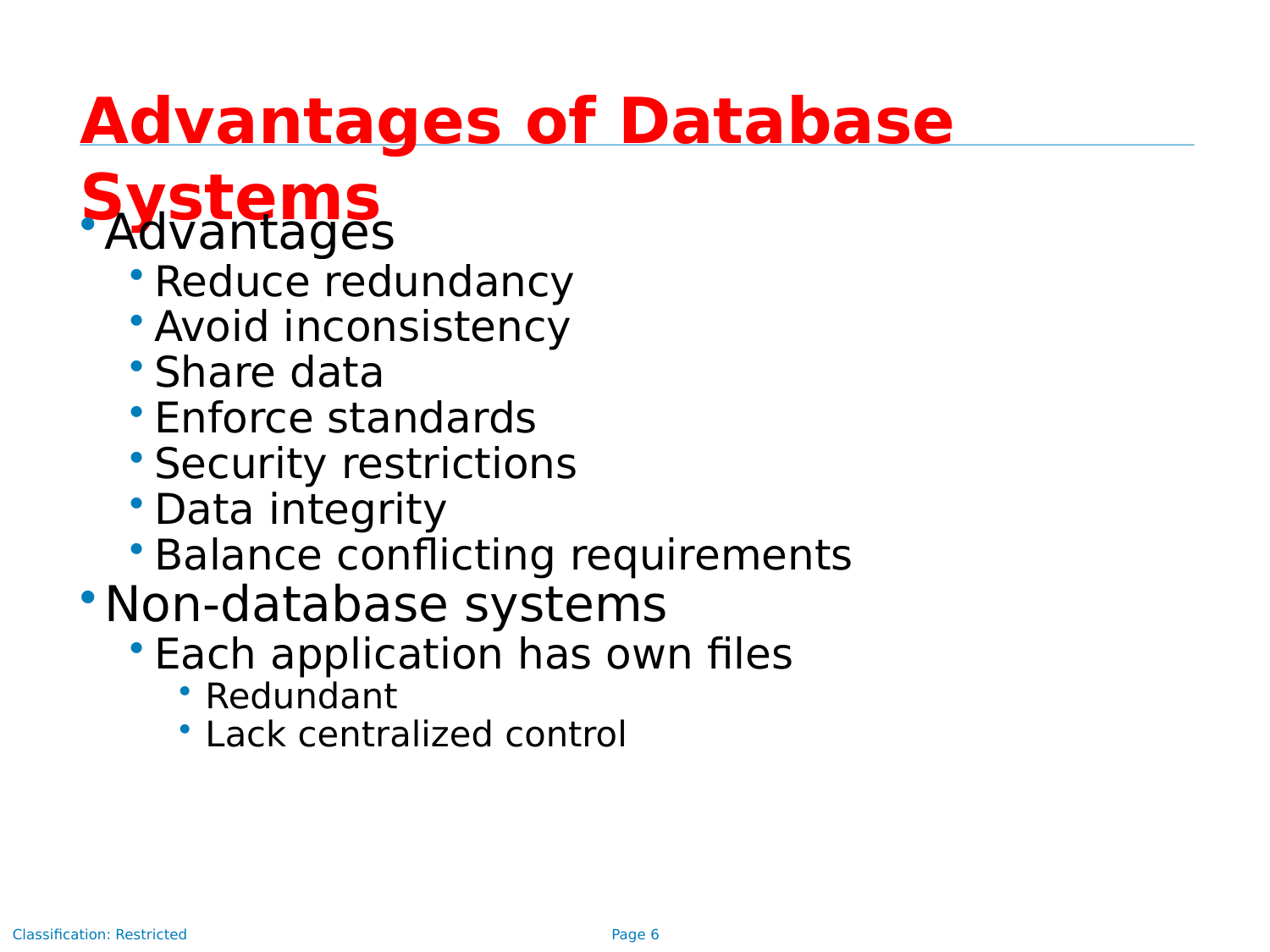

# Advantages of Database Systems
Advantages
Reduce redundancy
Avoid inconsistency
Share data
Enforce standards
Security restrictions
Data integrity
Balance conflicting requirements
Non-database systems
Each application has own files
Redundant
Lack centralized control